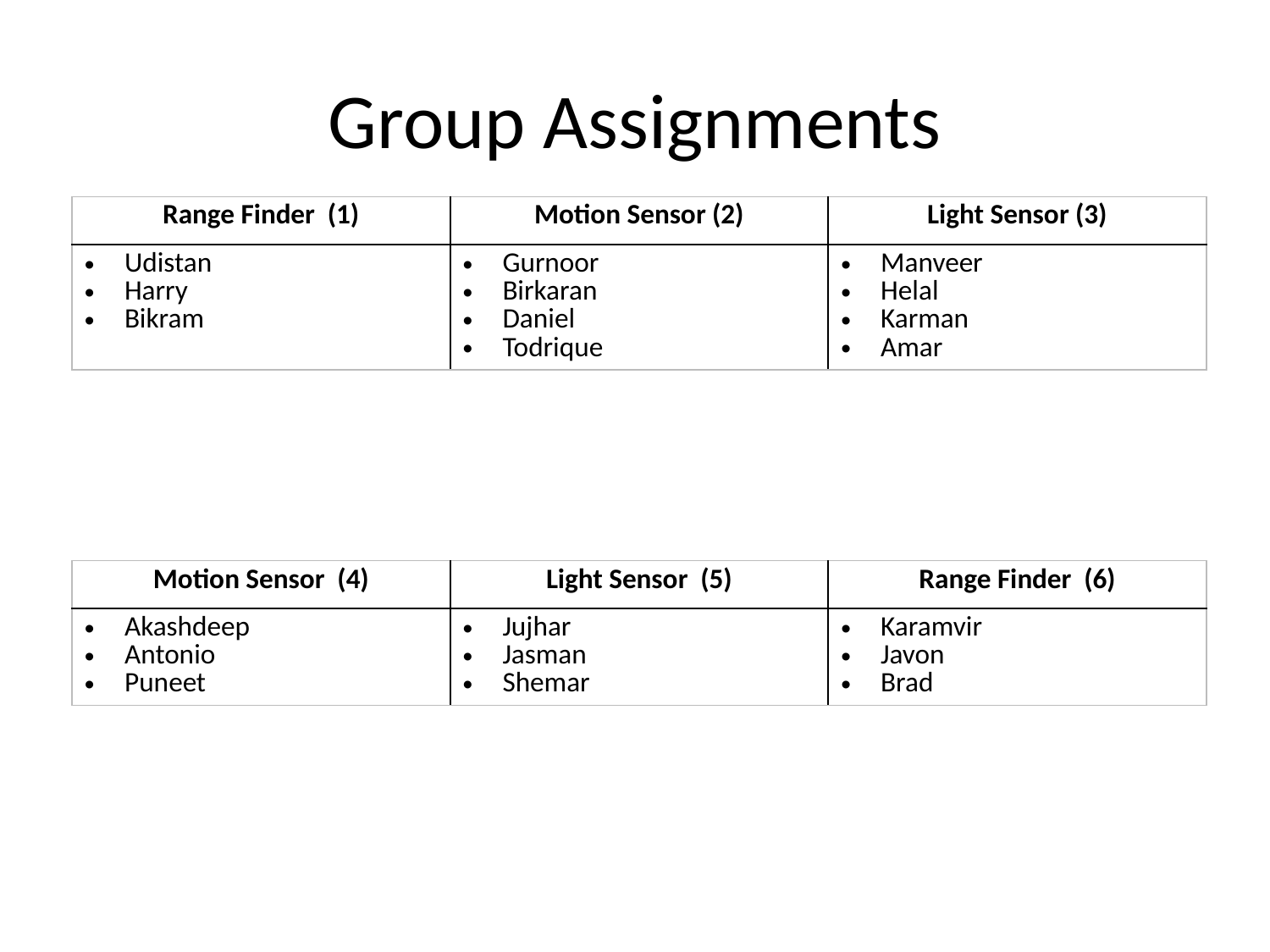

# Group Assignments
| Range Finder (1) | Motion Sensor (2) | Light Sensor (3) |
| --- | --- | --- |
| Udistan Harry Bikram | Gurnoor Birkaran Daniel Todrique | Manveer Helal Karman Amar |
| Motion Sensor (4) | Light Sensor (5) | Range Finder (6) |
| --- | --- | --- |
| Akashdeep Antonio Puneet | Jujhar Jasman Shemar | Karamvir Javon Brad |